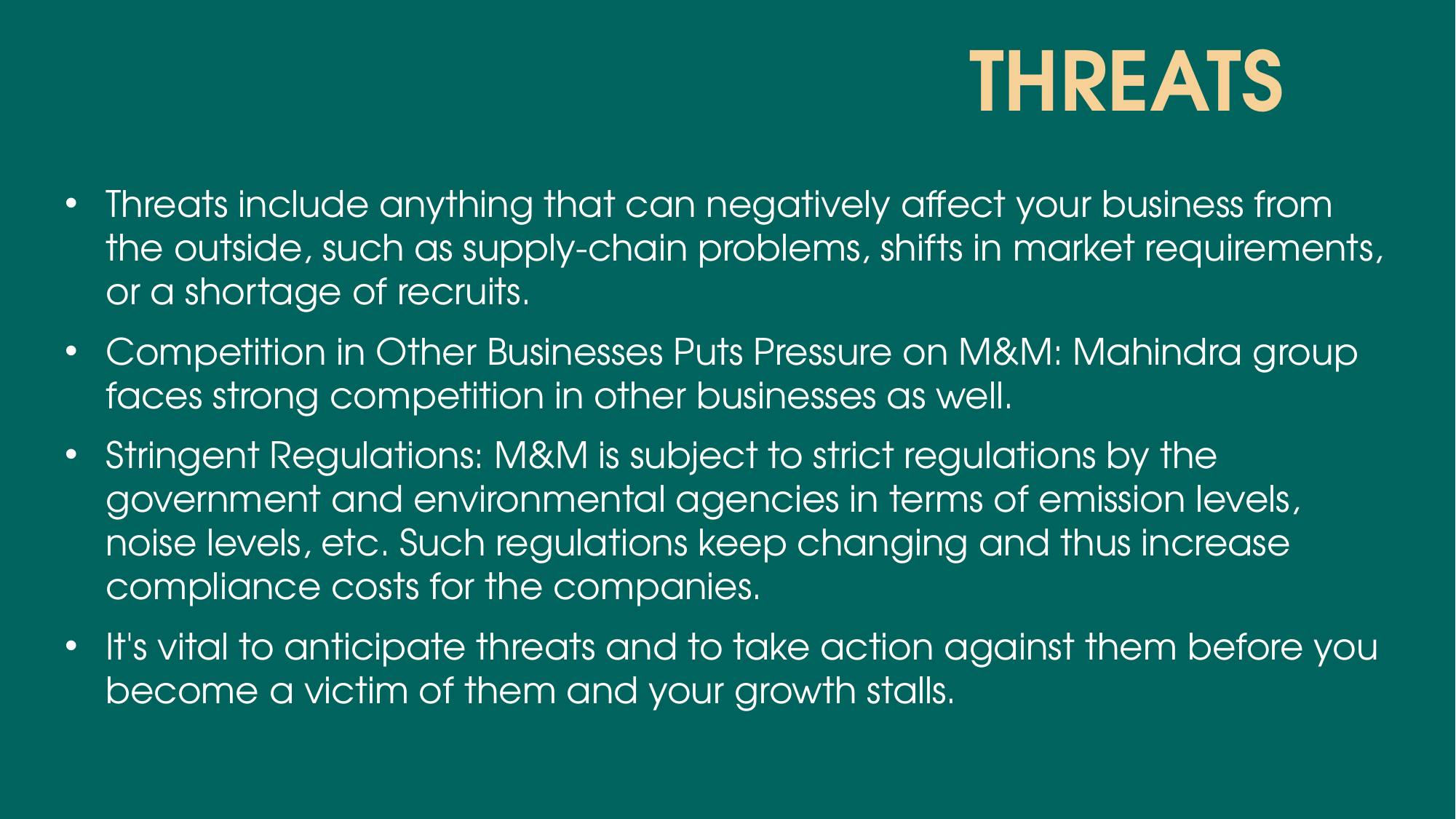

# THREATS
Threats include anything that can negatively affect your business from the outside, such as supply-chain problems, shifts in market requirements, or a shortage of recruits.
Competition in Other Businesses Puts Pressure on M&M: Mahindra group faces strong competition in other businesses as well.
Stringent Regulations: M&M is subject to strict regulations by the government and environmental agencies in terms of emission levels, noise levels, etc. Such regulations keep changing and thus increase compliance costs for the companies.
It's vital to anticipate threats and to take action against them before you become a victim of them and your growth stalls.